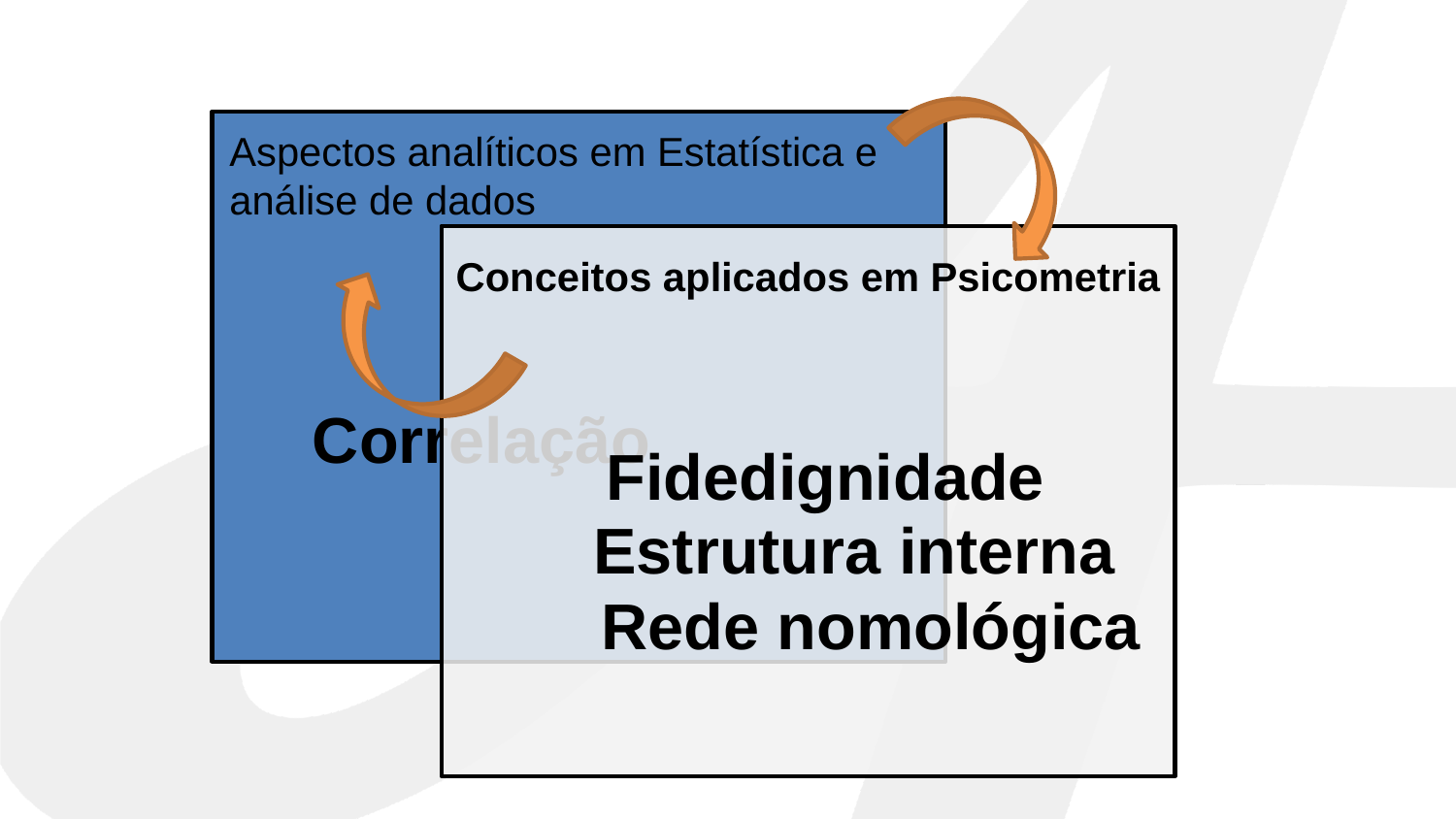

Aspectos analíticos em Estatística e
análise de dados

Conceitos aplicados em Psicometria

Correlação
Fidedignidade
Estrutura interna
Rede nomológica